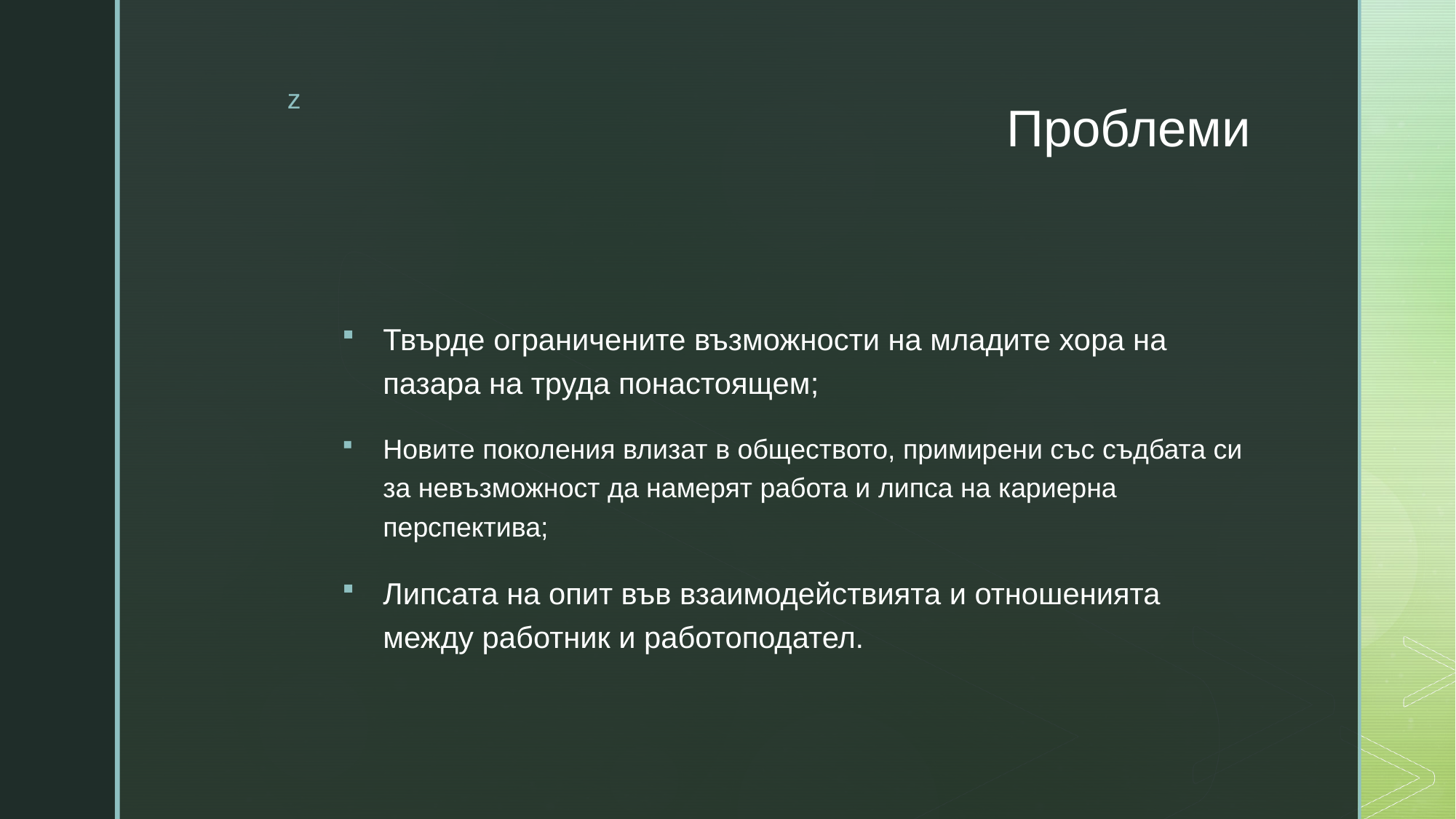

# Проблеми
Твърде ограничените възможности на младите хора на пазара на труда понастоящем;
Новите поколения влизат в обществото, примирени със съдбата си за невъзможност да намерят работа и липса на кариерна перспектива;
Липсата на опит във взаимодействията и отношенията между работник и работоподател.